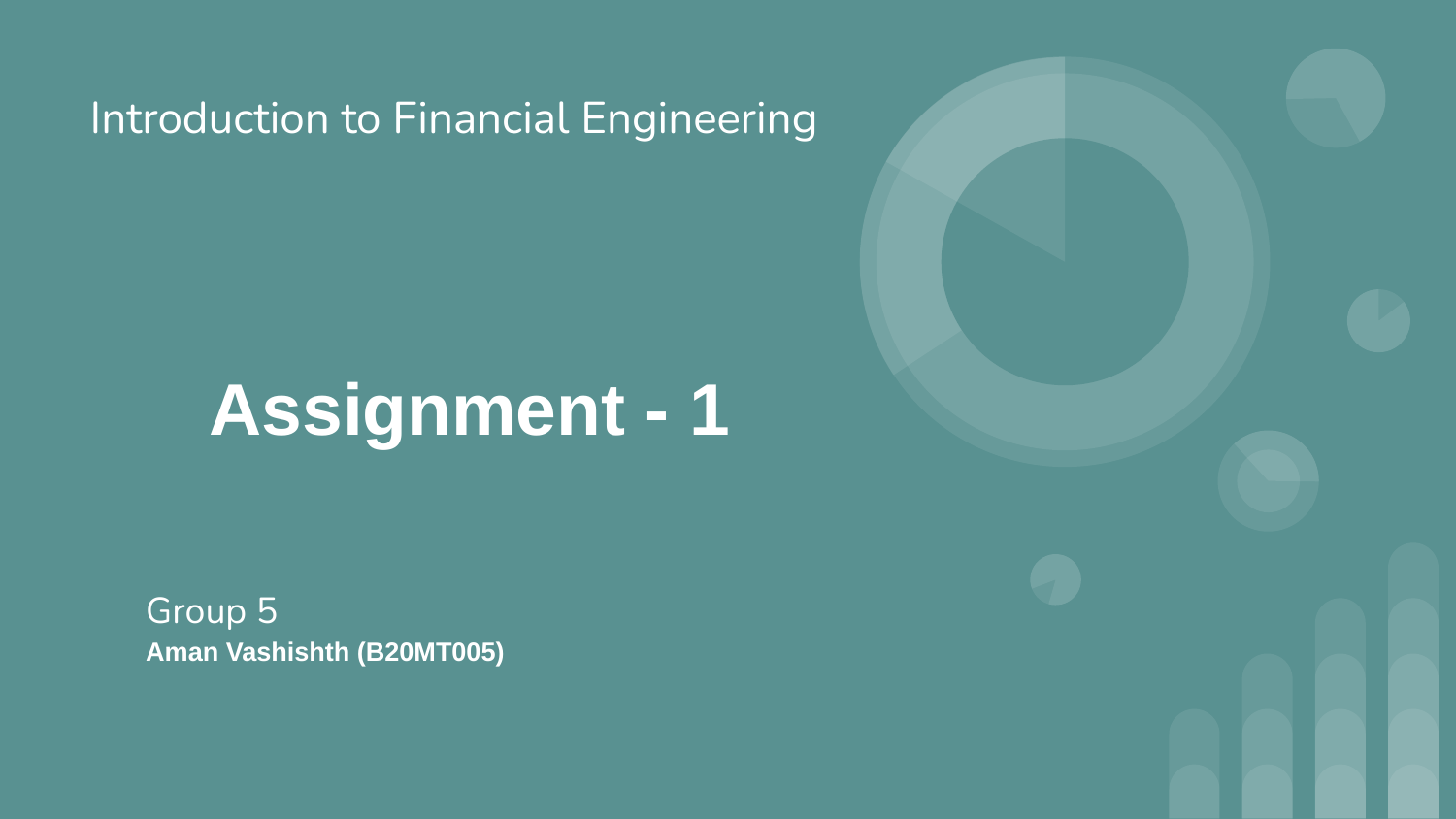

Introduction to Financial Engineering
# Assignment - 1
Group 5
Aman Vashishth (B20MT005)